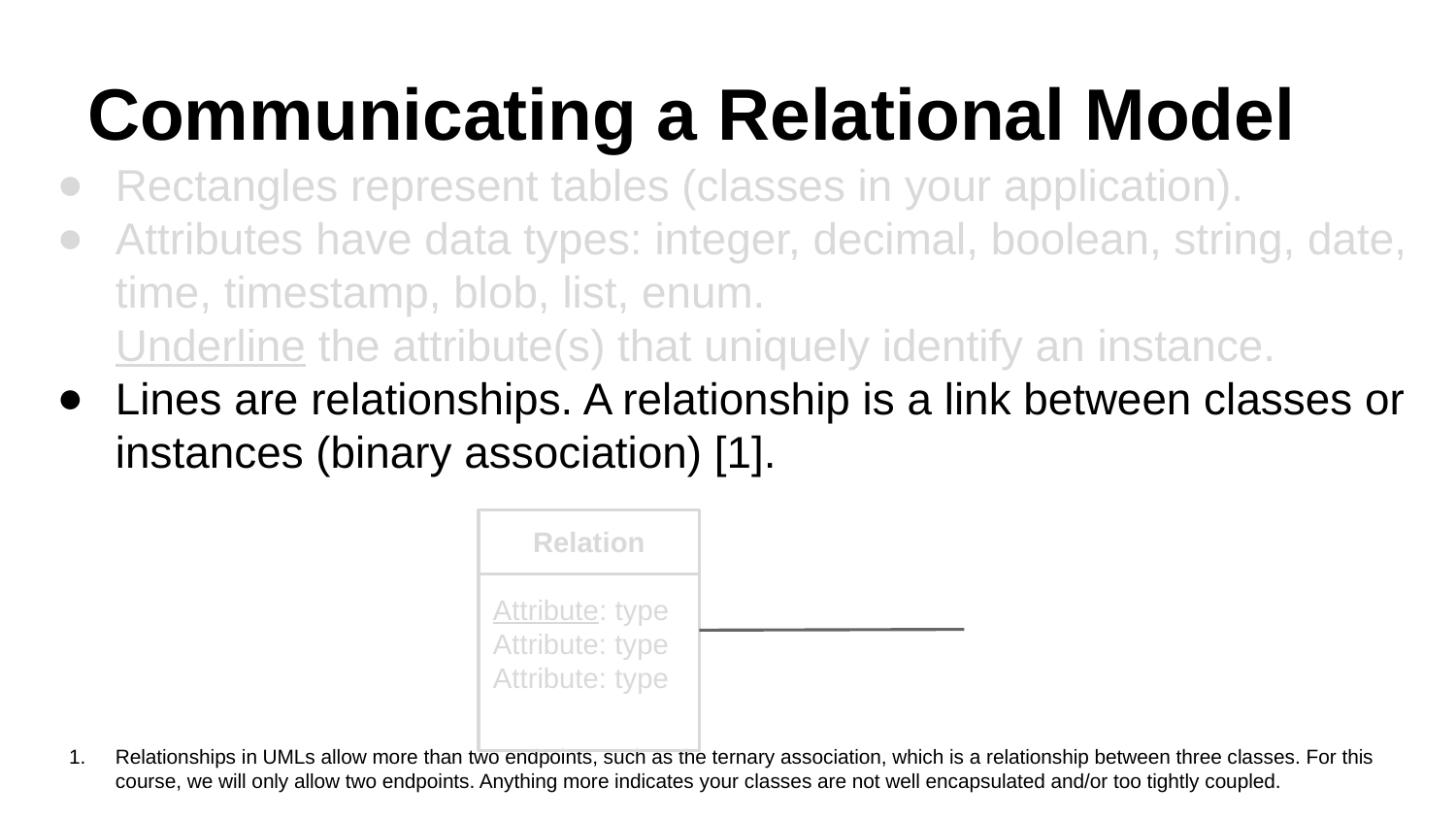

# Communicating a Relational Model
Rectangles represent tables (classes in your application).
Attributes have data types: integer, decimal, boolean, string, date, time, timestamp, blob, list, enum.
Underline the attribute(s) that uniquely identify an instance.
Lines are relationships. A relationship is a link between classes or instances (binary association) [1].

Relationships in UMLs allow more than two endpoints, such as the ternary association, which is a relationship between three classes. For this course, we will only allow two endpoints. Anything more indicates your classes are not well encapsulated and/or too tightly coupled.

Relation

Attribute: type
Attribute: type
Attribute: type